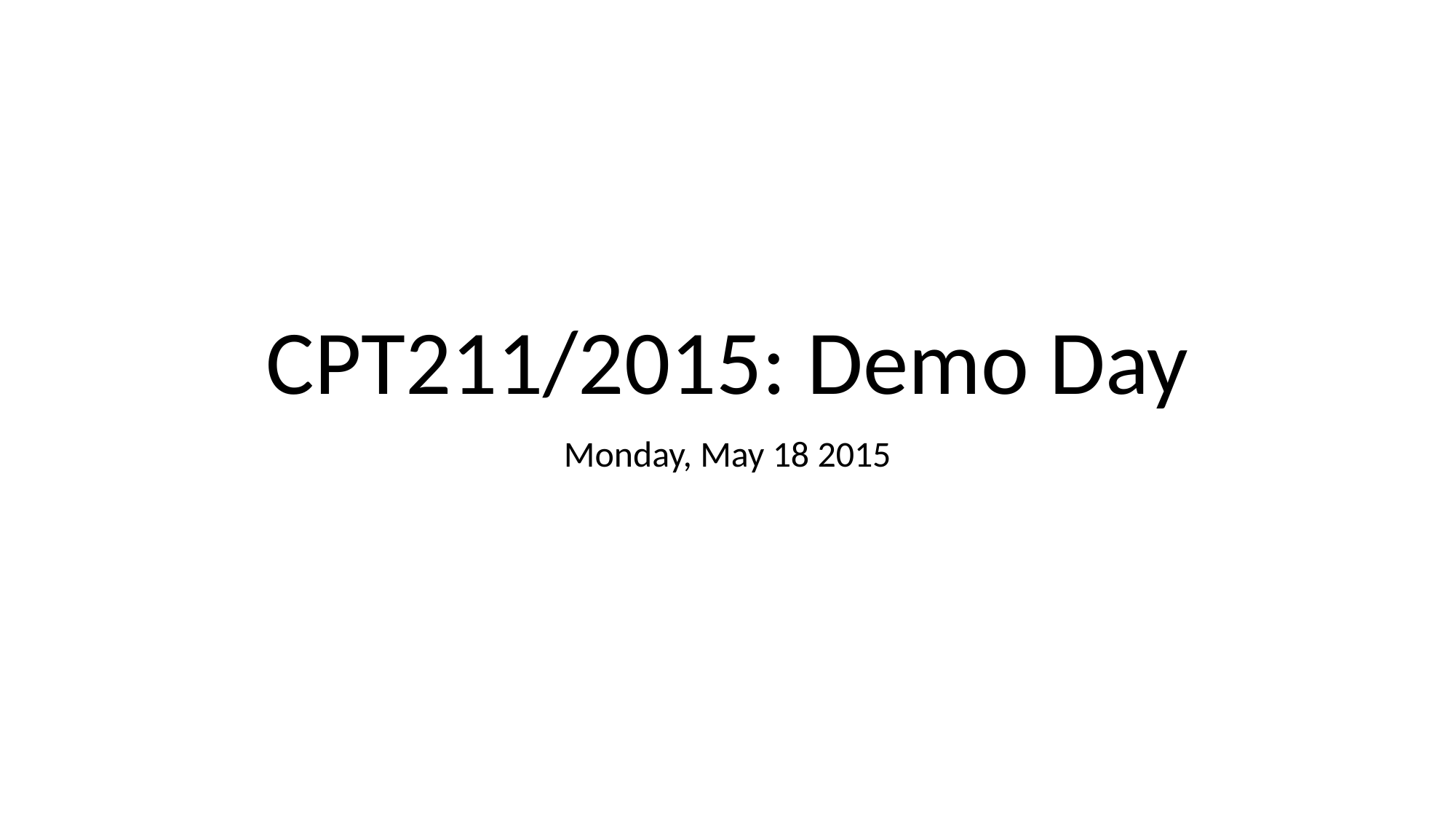

# CPT211/2015: Demo Day
Monday, May 18 2015